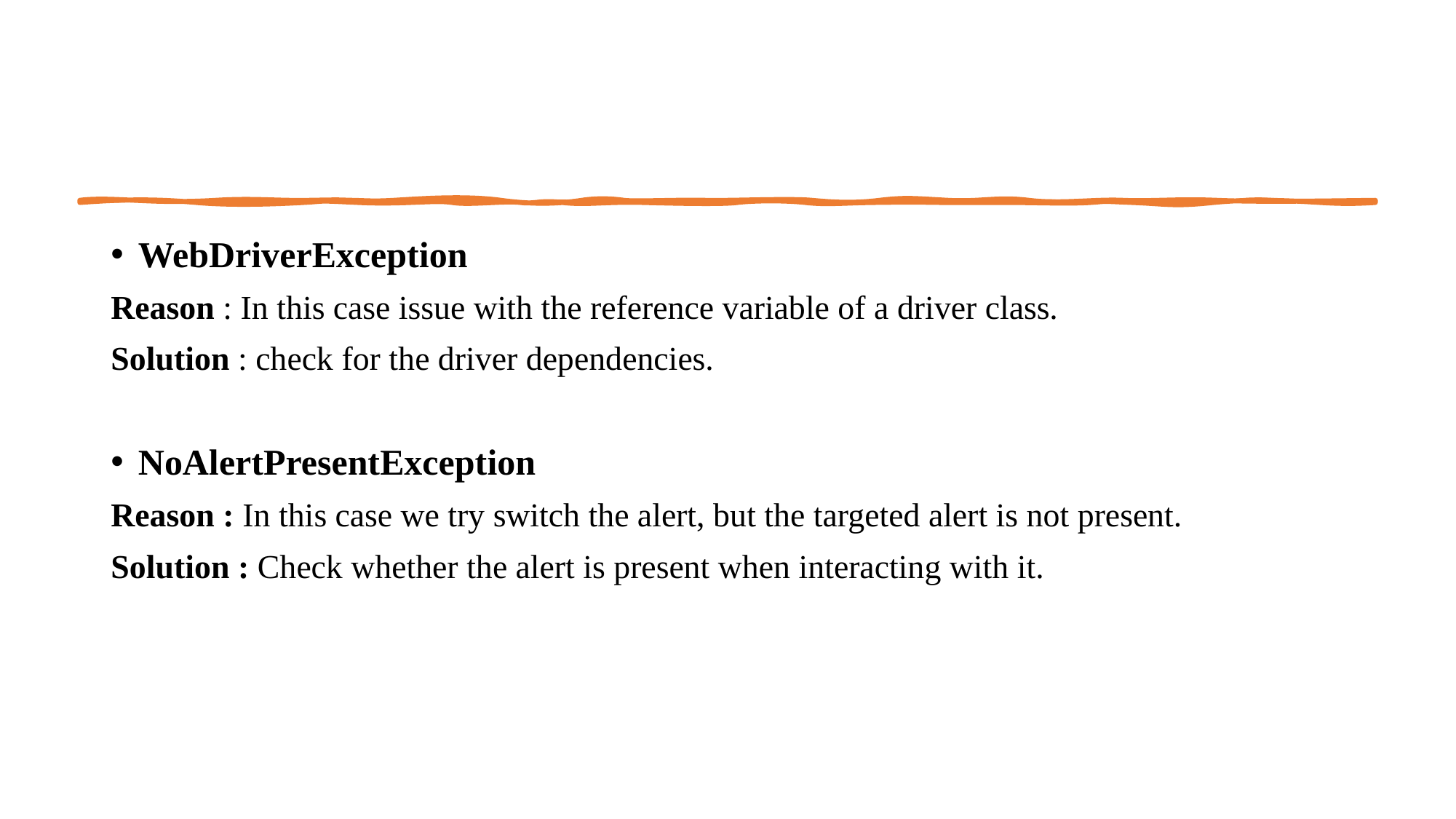

WebDriverException
Reason : In this case issue with the reference variable of a driver class.
Solution : check for the driver dependencies.

NoAlertPresentException
Reason : In this case we try switch the alert, but the targeted alert is not present.
Solution : Check whether the alert is present when interacting with it.